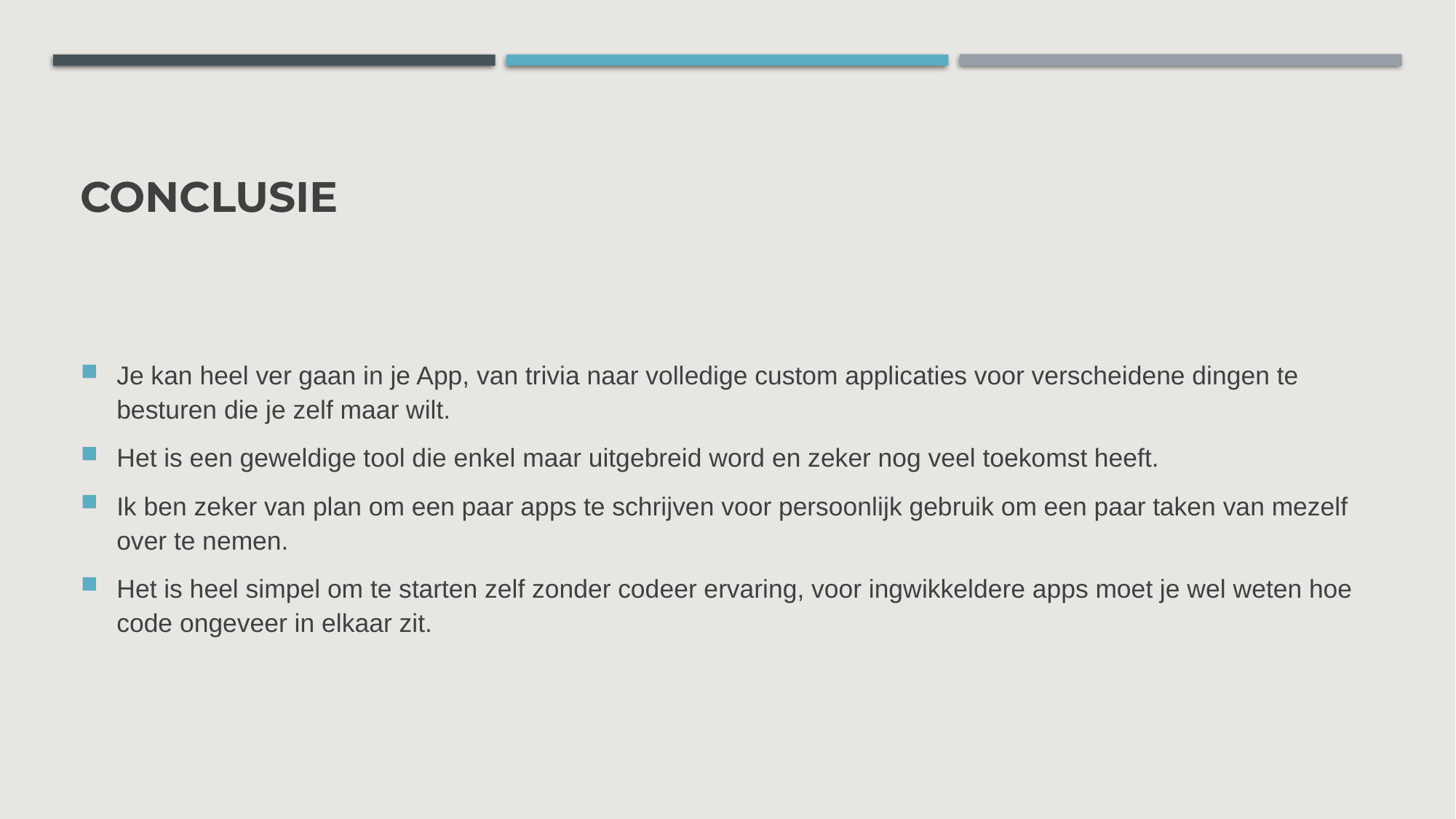

# Conclusie
Je kan heel ver gaan in je App, van trivia naar volledige custom applicaties voor verscheidene dingen te besturen die je zelf maar wilt.
Het is een geweldige tool die enkel maar uitgebreid word en zeker nog veel toekomst heeft.
Ik ben zeker van plan om een paar apps te schrijven voor persoonlijk gebruik om een paar taken van mezelf over te nemen.
Het is heel simpel om te starten zelf zonder codeer ervaring, voor ingwikkeldere apps moet je wel weten hoe code ongeveer in elkaar zit.